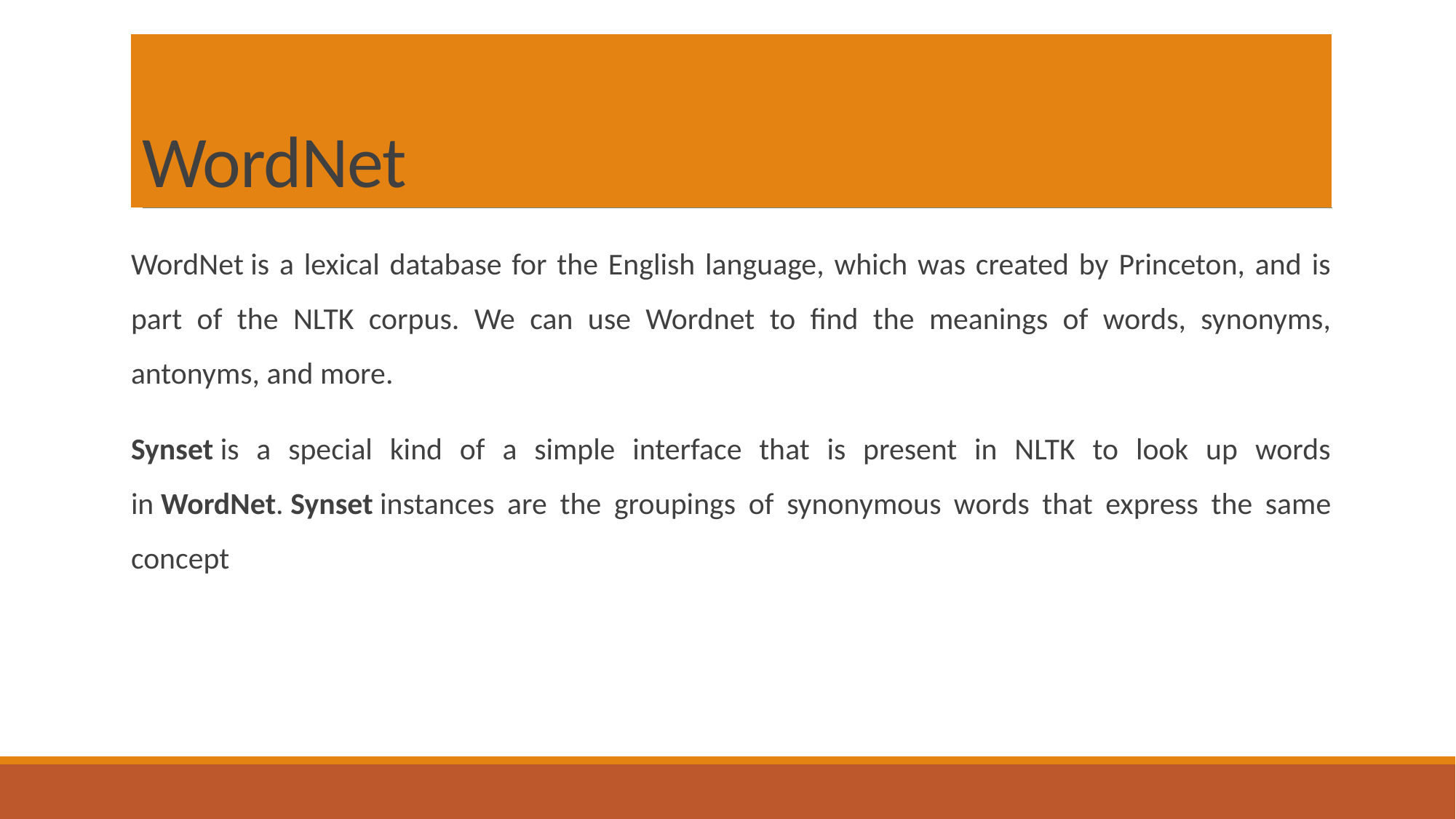

# WordNet
WordNet is a lexical database for the English language, which was created by Princeton, and is part of the NLTK corpus. We can use Wordnet to find the meanings of words, synonyms, antonyms, and more.
Synset is a special kind of a simple interface that is present in NLTK to look up words in WordNet. Synset instances are the groupings of synonymous words that express the same concept